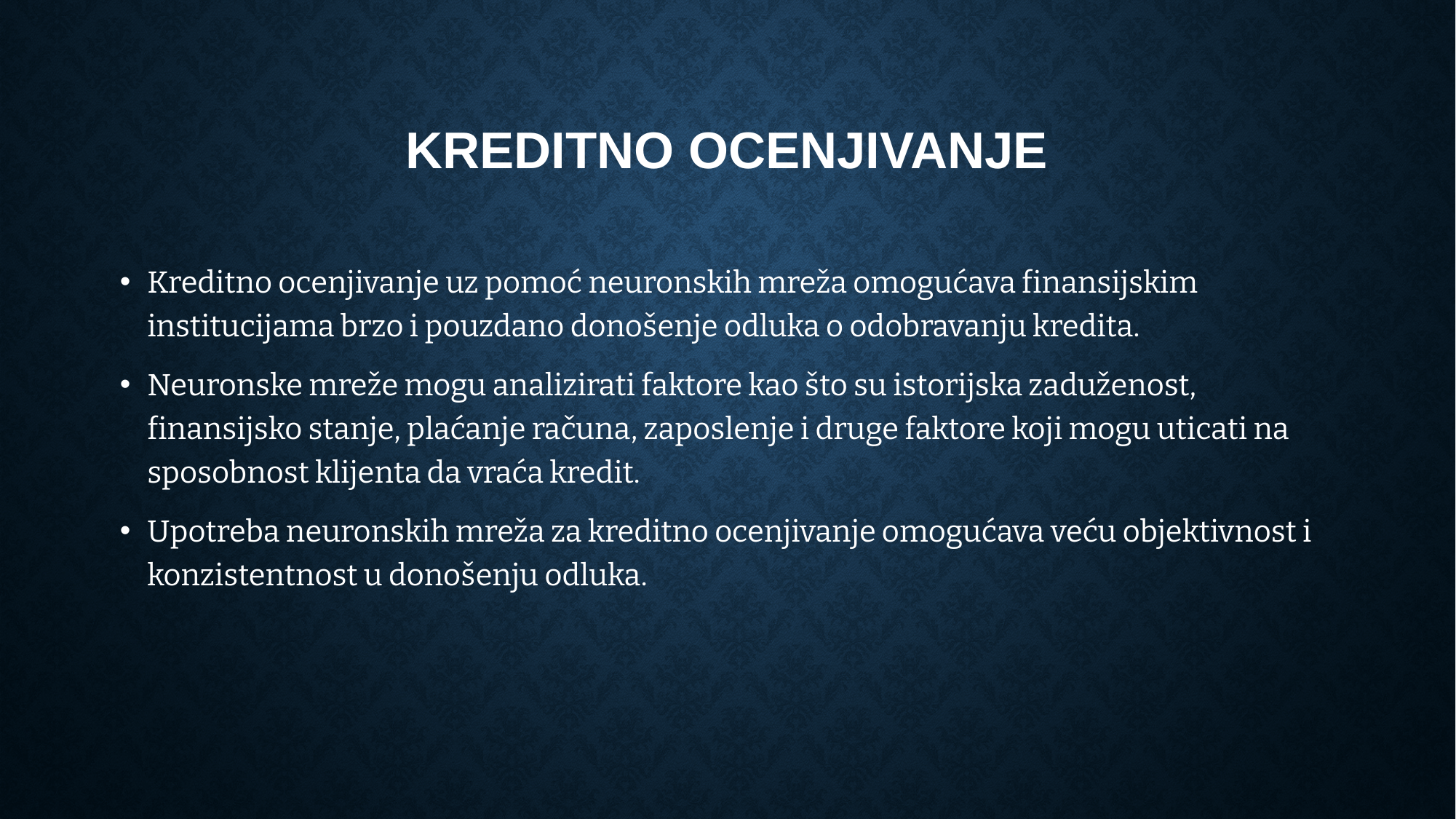

# Kreditno ocenjivanje
Kreditno ocenjivanje uz pomoć neuronskih mreža omogućava finansijskim institucijama brzo i pouzdano donošenje odluka o odobravanju kredita.
Neuronske mreže mogu analizirati faktore kao što su istorijska zaduženost, finansijsko stanje, plaćanje računa, zaposlenje i druge faktore koji mogu uticati na sposobnost klijenta da vraća kredit.
Upotreba neuronskih mreža za kreditno ocenjivanje omogućava veću objektivnost i konzistentnost u donošenju odluka.